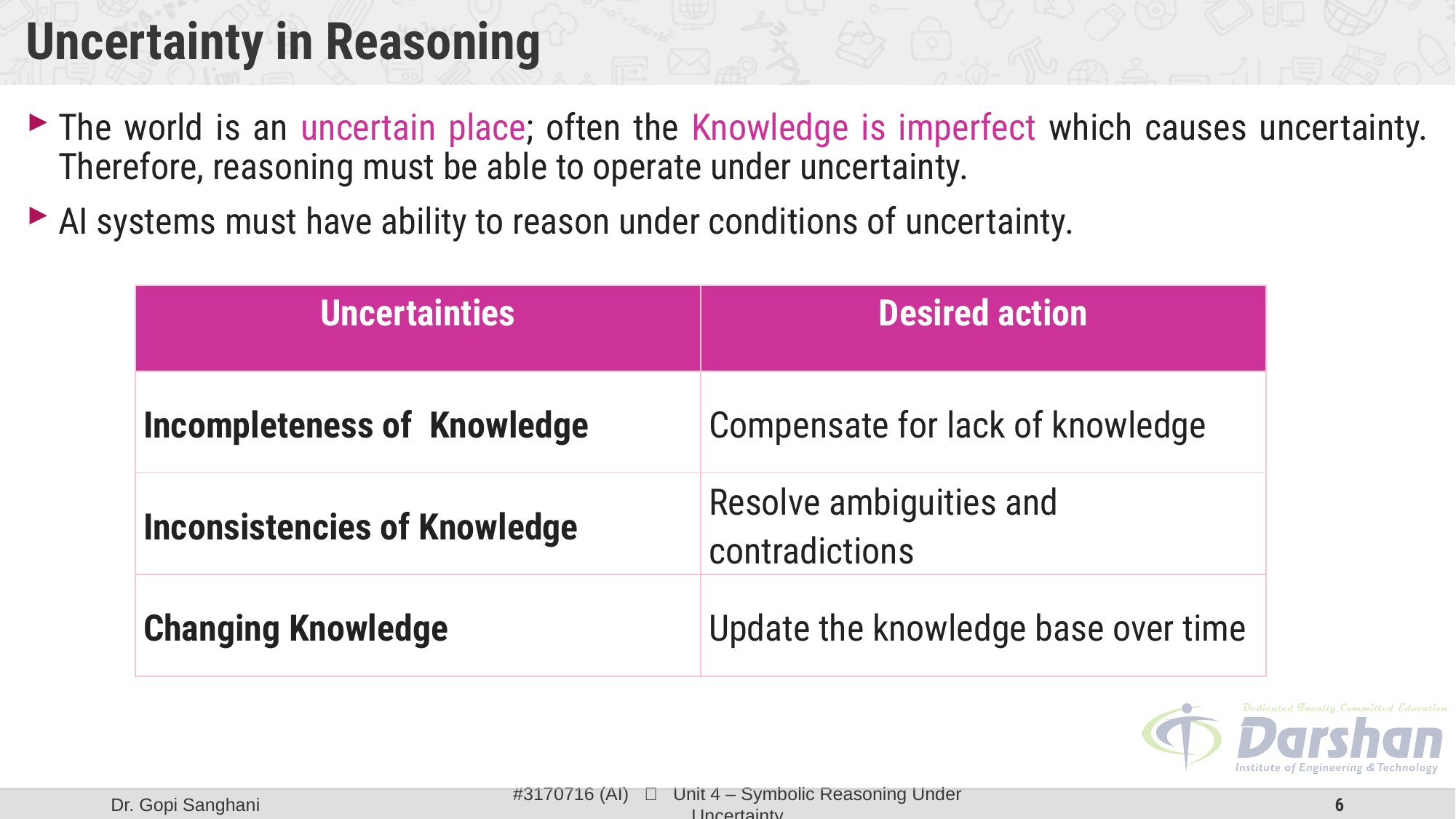

# Uncertainty in Reasoning
The world is an uncertain place; often the Knowledge is imperfect which causes uncertainty. Therefore, reasoning must be able to operate under uncertainty.
AI systems must have ability to reason under conditions of uncertainty.

| Uncertainties | Desired action |
| --- | --- |
| Incompleteness of Knowledge | Compensate for lack of knowledge |
| Inconsistencies of Knowledge | Resolve ambiguities and contradictions |
| Changing Knowledge | Update the knowledge base over time |